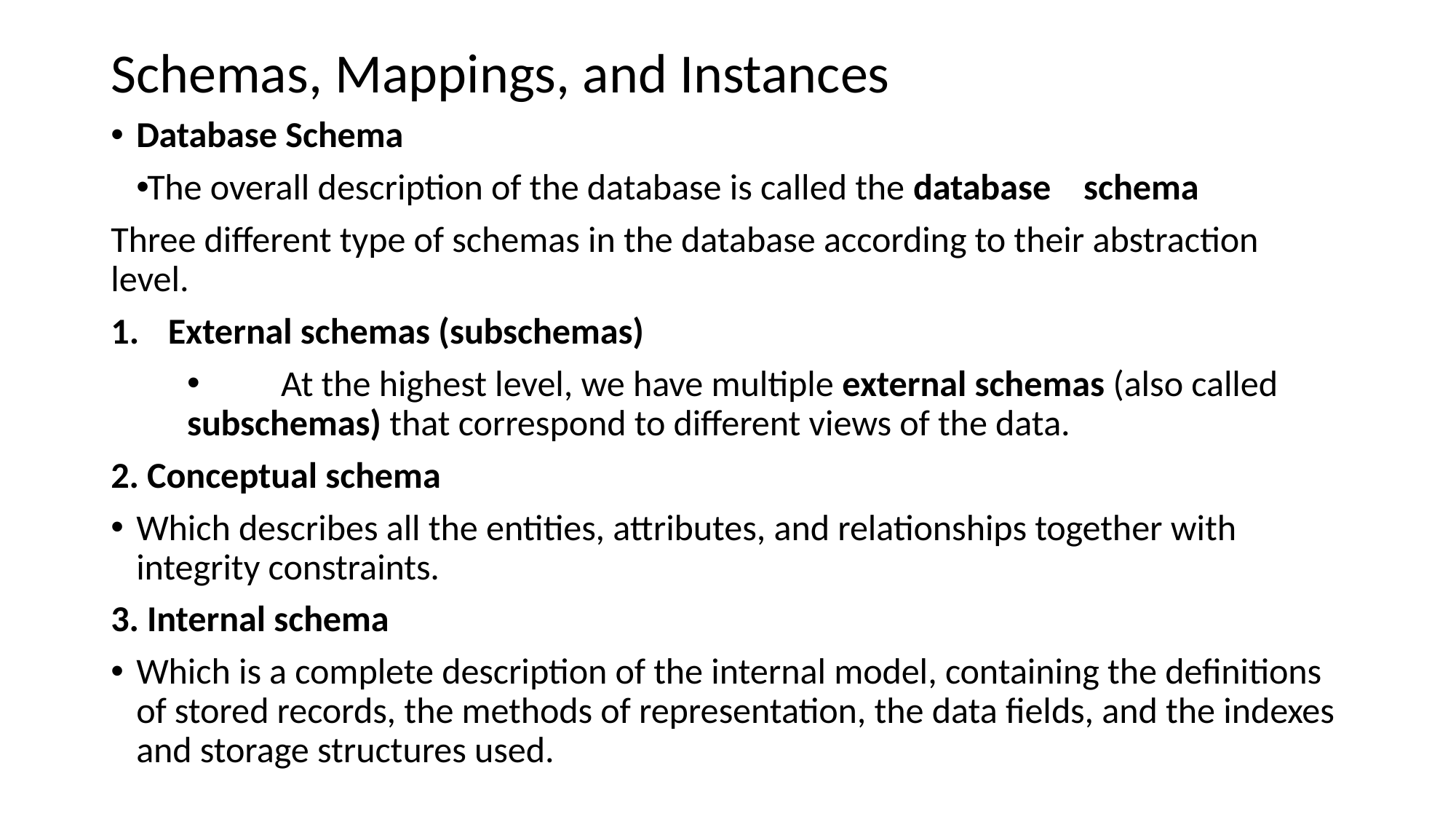

# Schemas, Mappings, and Instances
Database Schema
The overall description of the database is called the database    schema
Three different type of schemas in the database according to their abstraction level.
External schemas (subschemas)
	At the highest level, we have multiple external schemas (also called subschemas) that correspond to different views of the data.
2. Conceptual schema
Which describes all the entities, attributes, and relationships together with integrity constraints.
3. Internal schema
Which is a complete description of the internal model, containing the definitions of stored records, the methods of representation, the data fields, and the indexes and storage structures used.